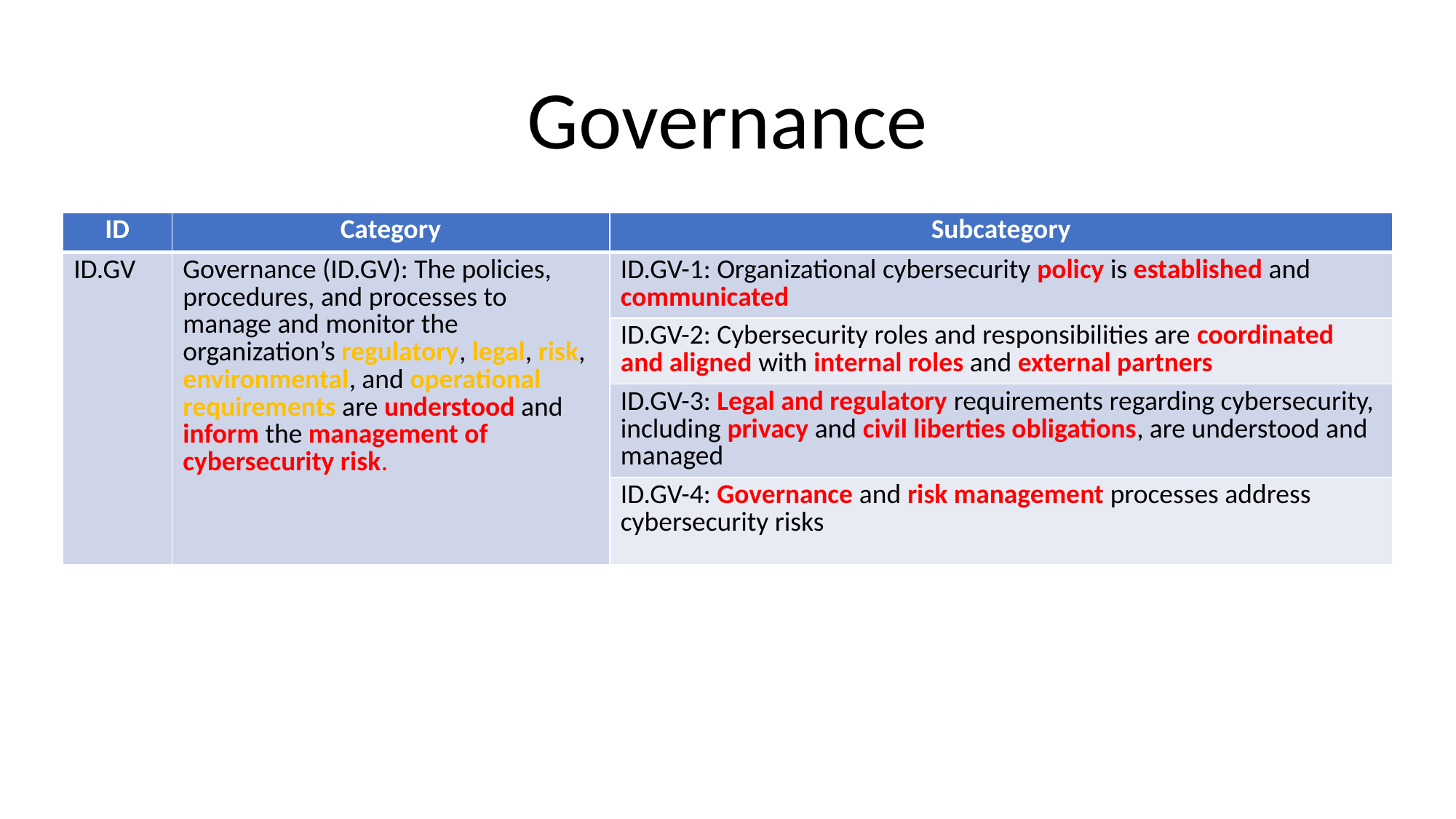

# Governance
| ID | Category | Subcategory |
| --- | --- | --- |
| ID.GV | Governance (ID.GV): The policies, procedures, and processes to manage and monitor the organization’s regulatory, legal, risk, environmental, and operational requirements are understood and inform the management of cybersecurity risk. | ID.GV-1: Organizational cybersecurity policy is established and communicated |
|  |  | ID.GV-2: Cybersecurity roles and responsibilities are coordinated and aligned with internal roles and external partners |
|  |  | ID.GV-3: Legal and regulatory requirements regarding cybersecurity, including privacy and civil liberties obligations, are understood and managed |
|  |  | ID.GV-4: Governance and risk management processes address cybersecurity risks |